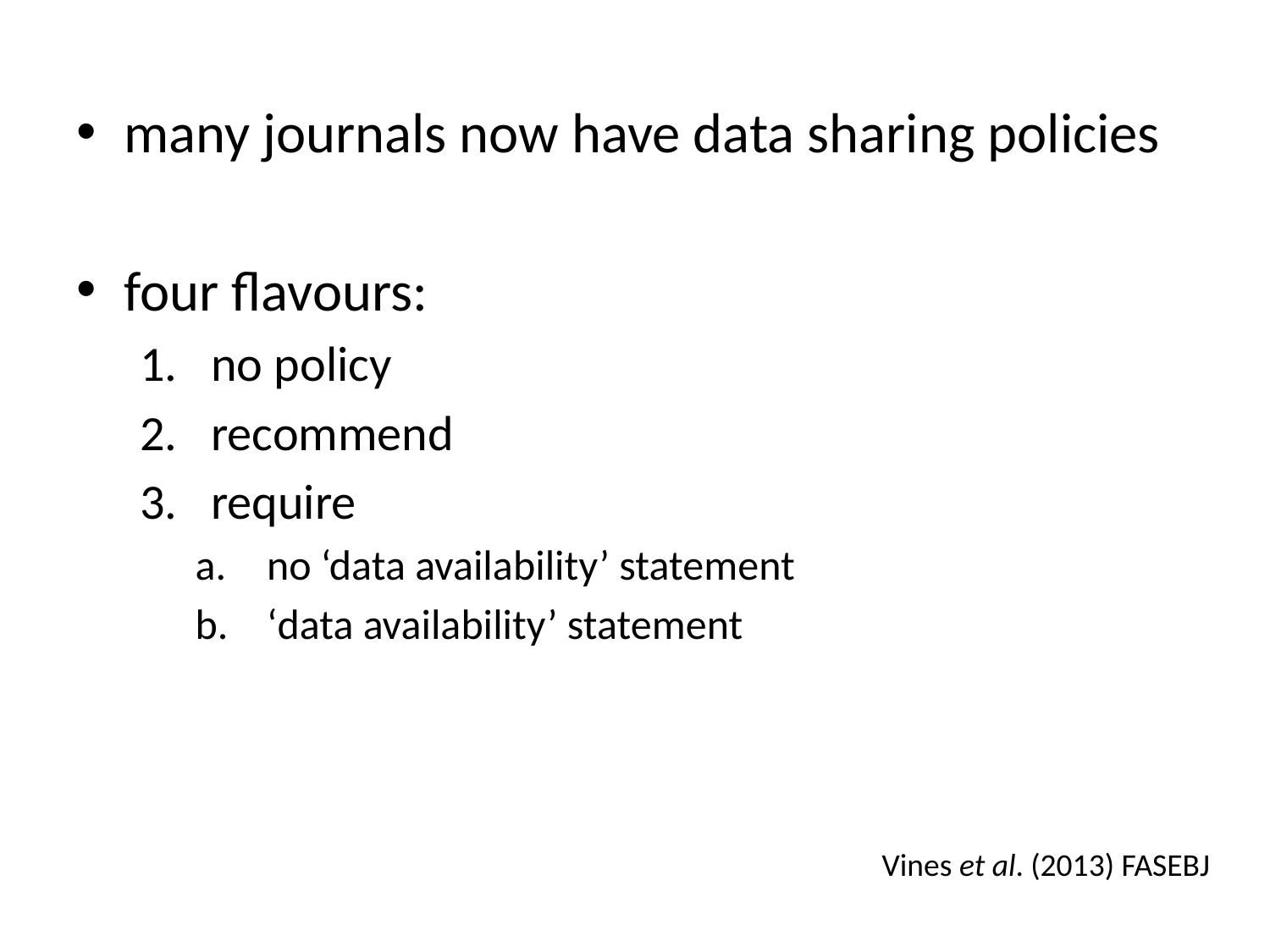

many journals now have data sharing policies

four flavours:
no policy
recommend
require
no ‘data availability’ statement
‘data availability’ statement

Vines et al. (2013) FASEBJ